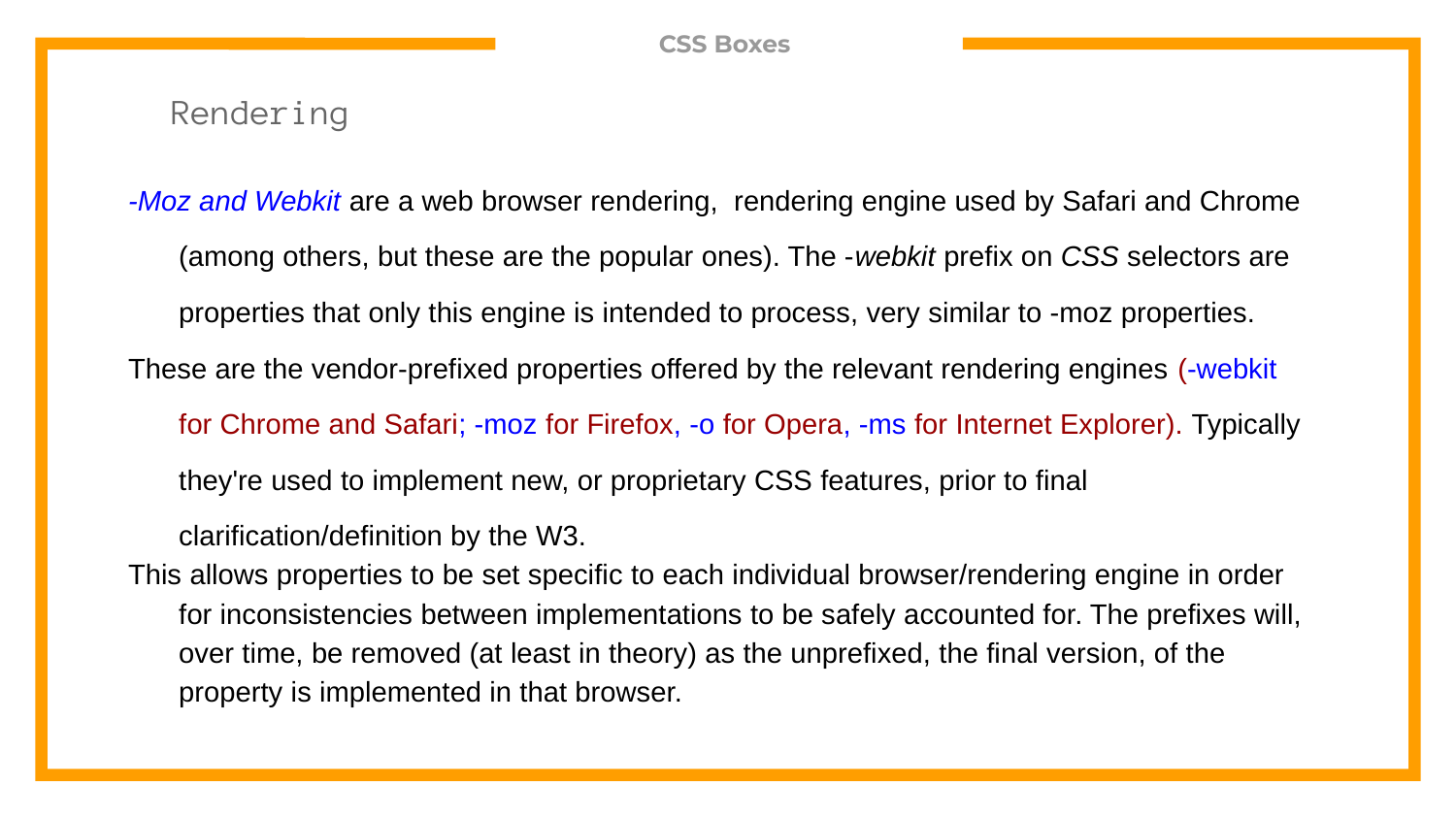

# CSS Boxes
Rendering

-Moz and Webkit are a web browser rendering,  rendering engine used by Safari and Chrome (among others, but these are the popular ones). The -webkit prefix on CSS selectors are properties that only this engine is intended to process, very similar to -moz properties.
These are the vendor-prefixed properties offered by the relevant rendering engines (-webkit for Chrome and Safari; -moz for Firefox, -o for Opera, -ms for Internet Explorer). Typically they're used to implement new, or proprietary CSS features, prior to final clarification/definition by the W3.
This allows properties to be set specific to each individual browser/rendering engine in order for inconsistencies between implementations to be safely accounted for. The prefixes will, over time, be removed (at least in theory) as the unprefixed, the final version, of the property is implemented in that browser.